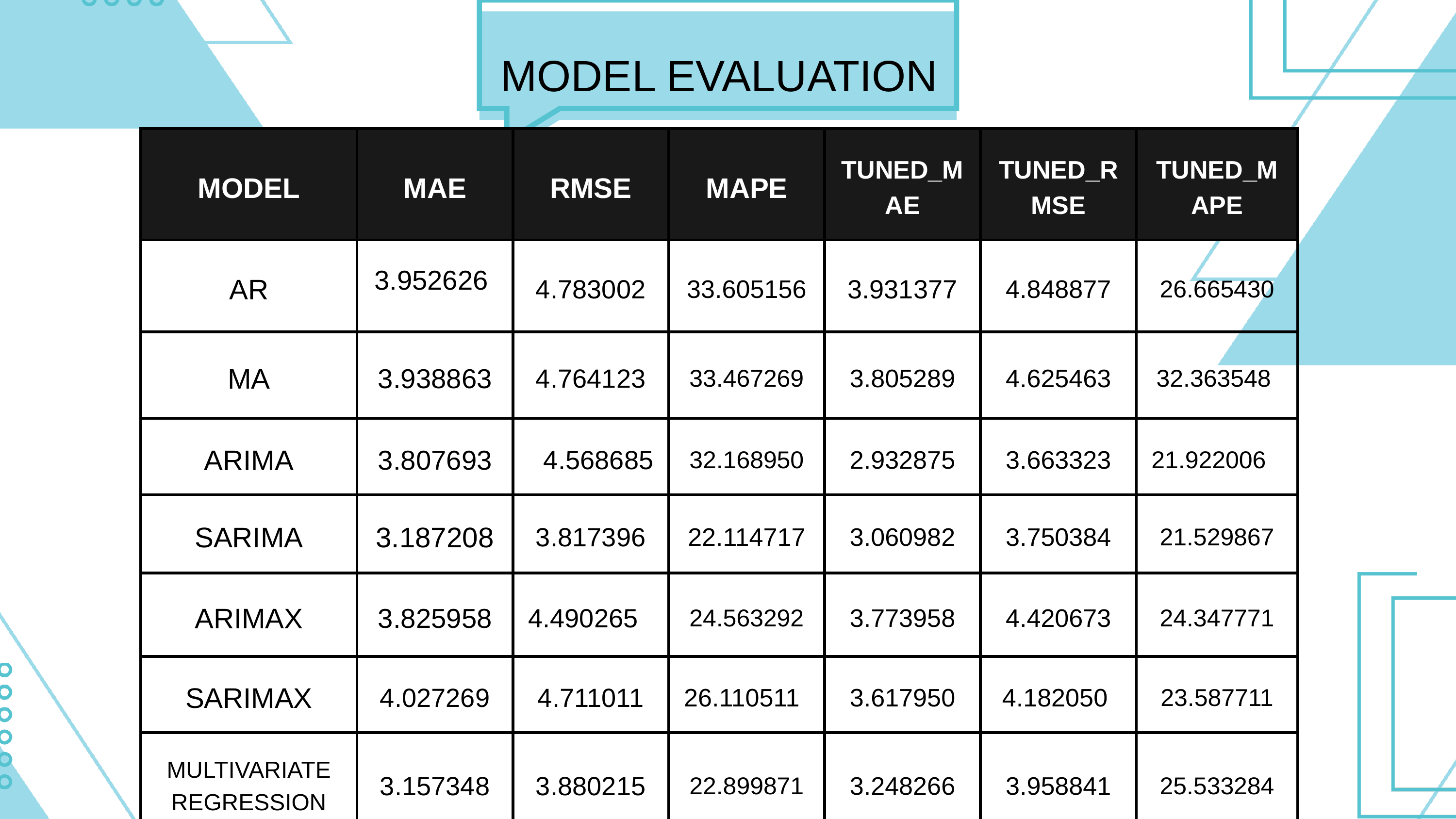

MODEL EVALUATION
| MODEL | MAE | RMSE | MAPE | TUNED\_MAE | TUNED\_RMSE | TUNED\_MAPE |
| --- | --- | --- | --- | --- | --- | --- |
| AR | 3.952626 | 4.783002 | 33.605156 | 3.931377 | 4.848877 | 26.665430 |
| MA | 3.938863 | 4.764123 | 33.467269 | 3.805289 | 4.625463 | 32.363548 |
| ARIMA | 3.807693 | 4.568685 | 32.168950 | 2.932875 | 3.663323 | 21.922006 |
| SARIMA | 3.187208 | 3.817396 | 22.114717 | 3.060982 | 3.750384 | 21.529867 |
| ARIMAX | 3.825958 | 4.490265 | 24.563292 | 3.773958 | 4.420673 | 24.347771 |
| SARIMAX | 4.027269 | 4.711011 | 26.110511 | 3.617950 | 4.182050 | 23.587711 |
| MULTIVARIATE REGRESSION | 3.157348 | 3.880215 | 22.899871 | 3.248266 | 3.958841 | 25.533284 |